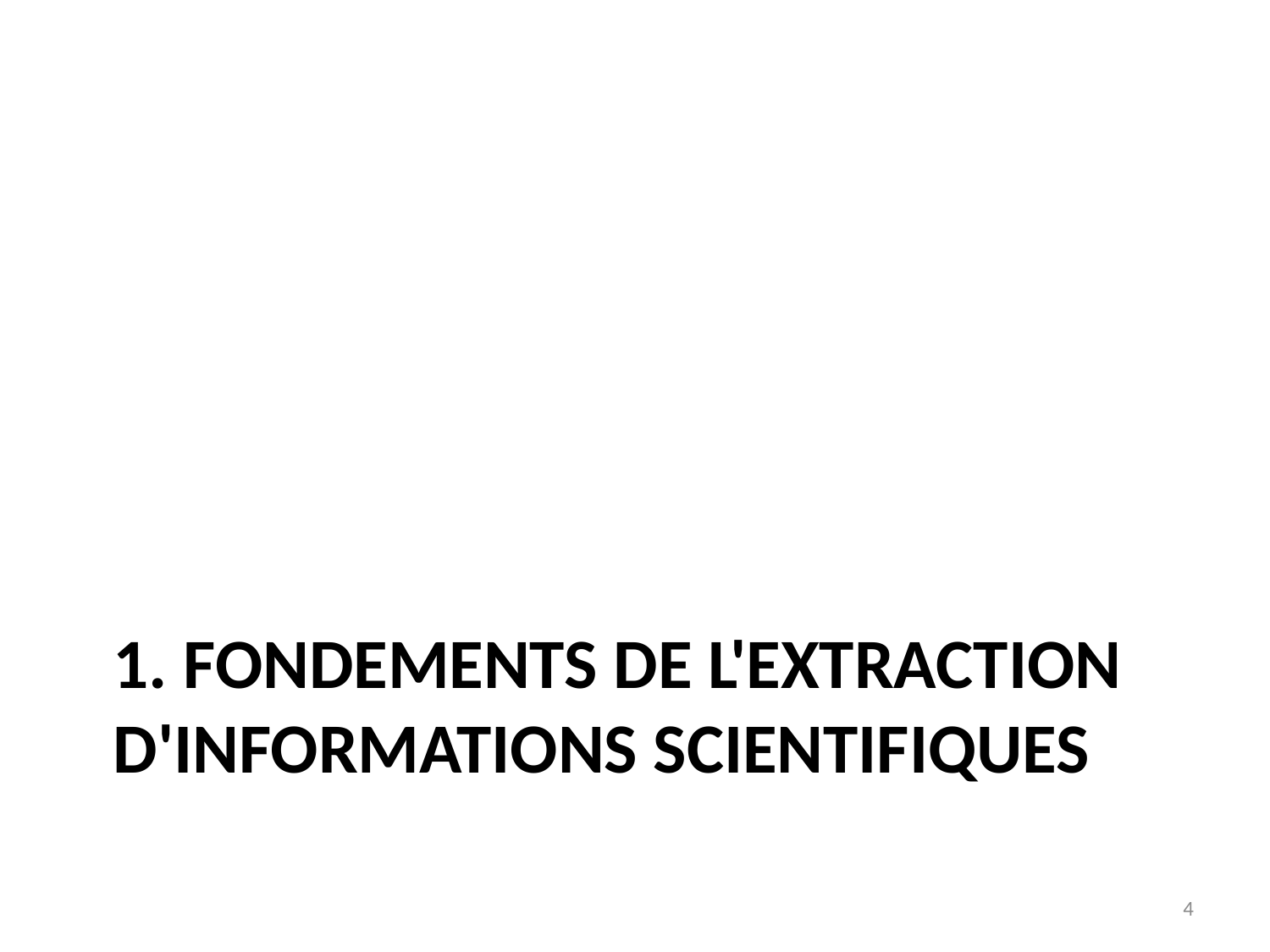

# 1. Fondements de l'extraction d'informations scientifiques
4